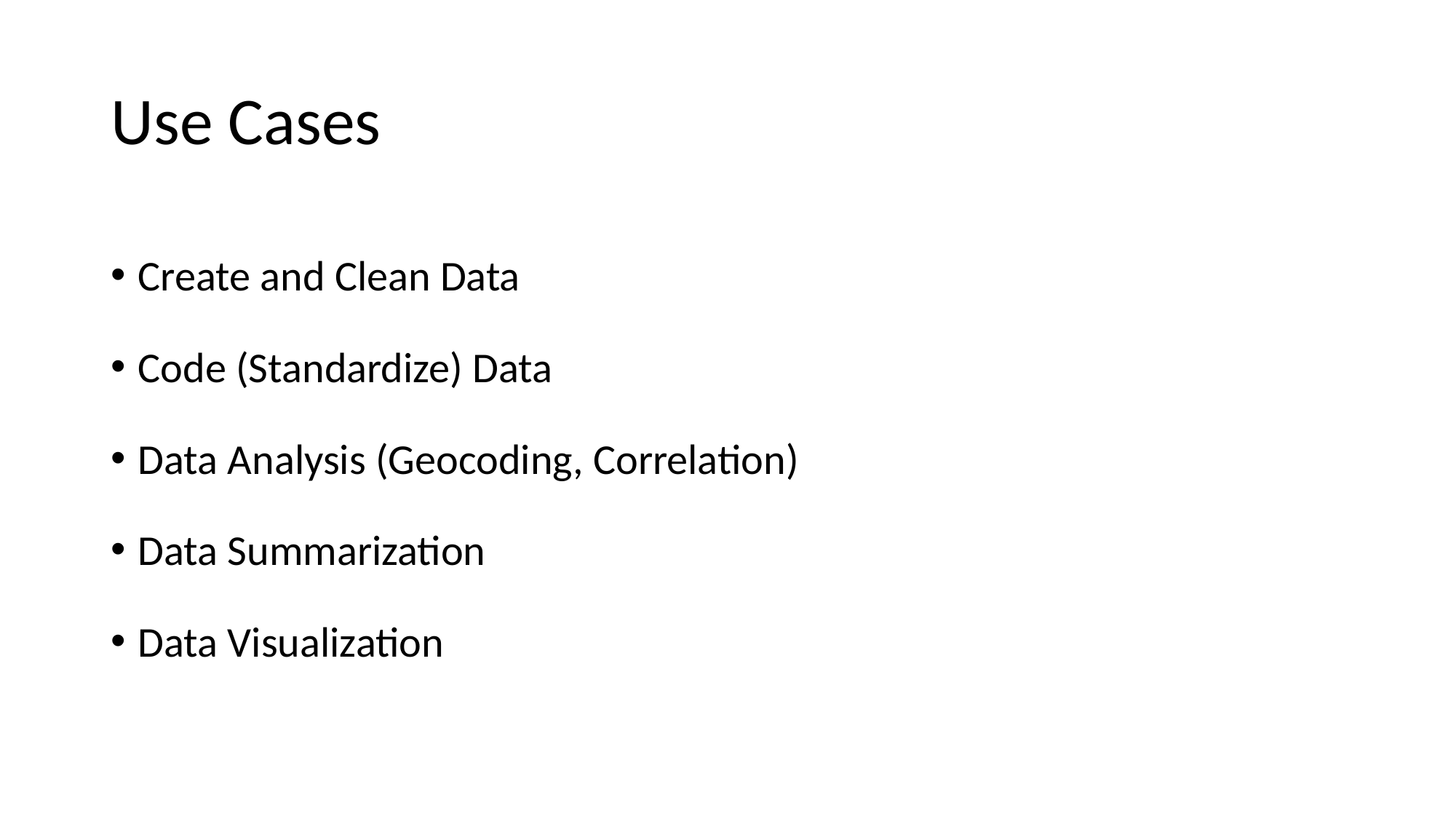

# Use Cases
Create and Clean Data
Code (Standardize) Data
Data Analysis (Geocoding, Correlation)
Data Summarization
Data Visualization